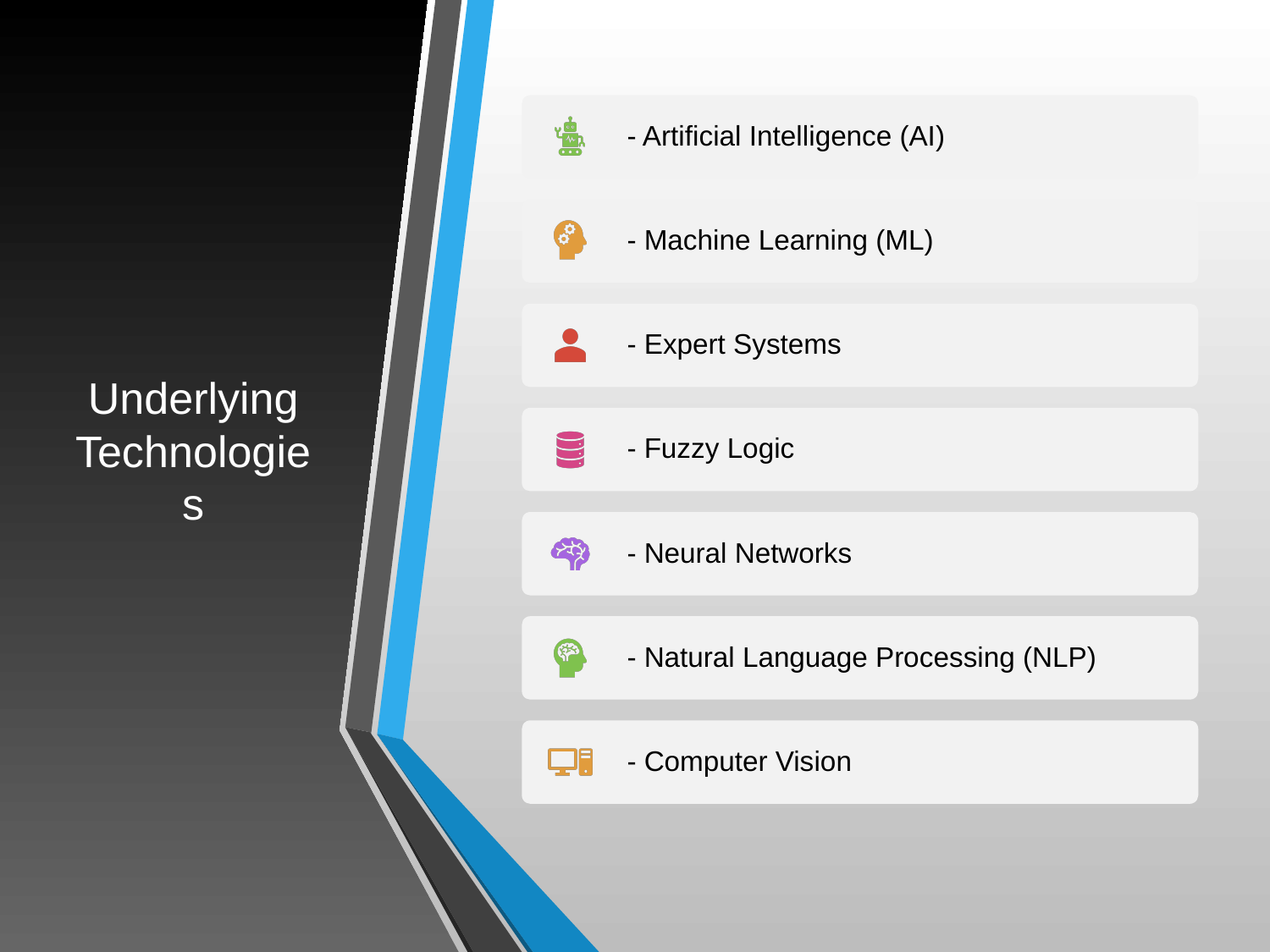

# Underlying Technologies
- Artificial Intelligence (AI)
- Machine Learning (ML)
- Expert Systems
- Fuzzy Logic
- Neural Networks
- Natural Language Processing (NLP)
- Computer Vision